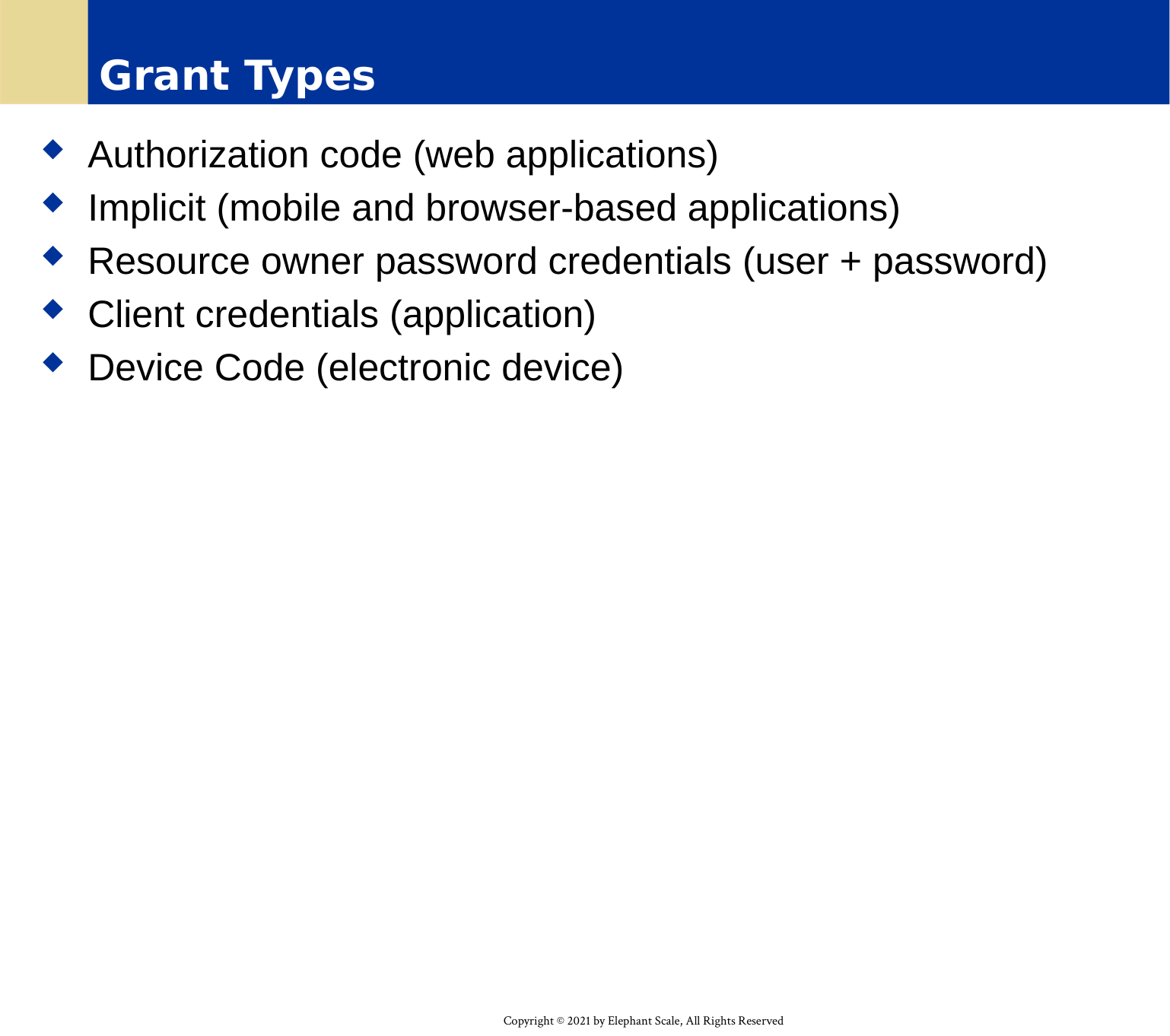

# Grant Types
 Authorization code (web applications)
 Implicit (mobile and browser-based applications)
 Resource owner password credentials (user + password)
 Client credentials (application)
 Device Code (electronic device)
Copyright © 2021 by Elephant Scale, All Rights Reserved